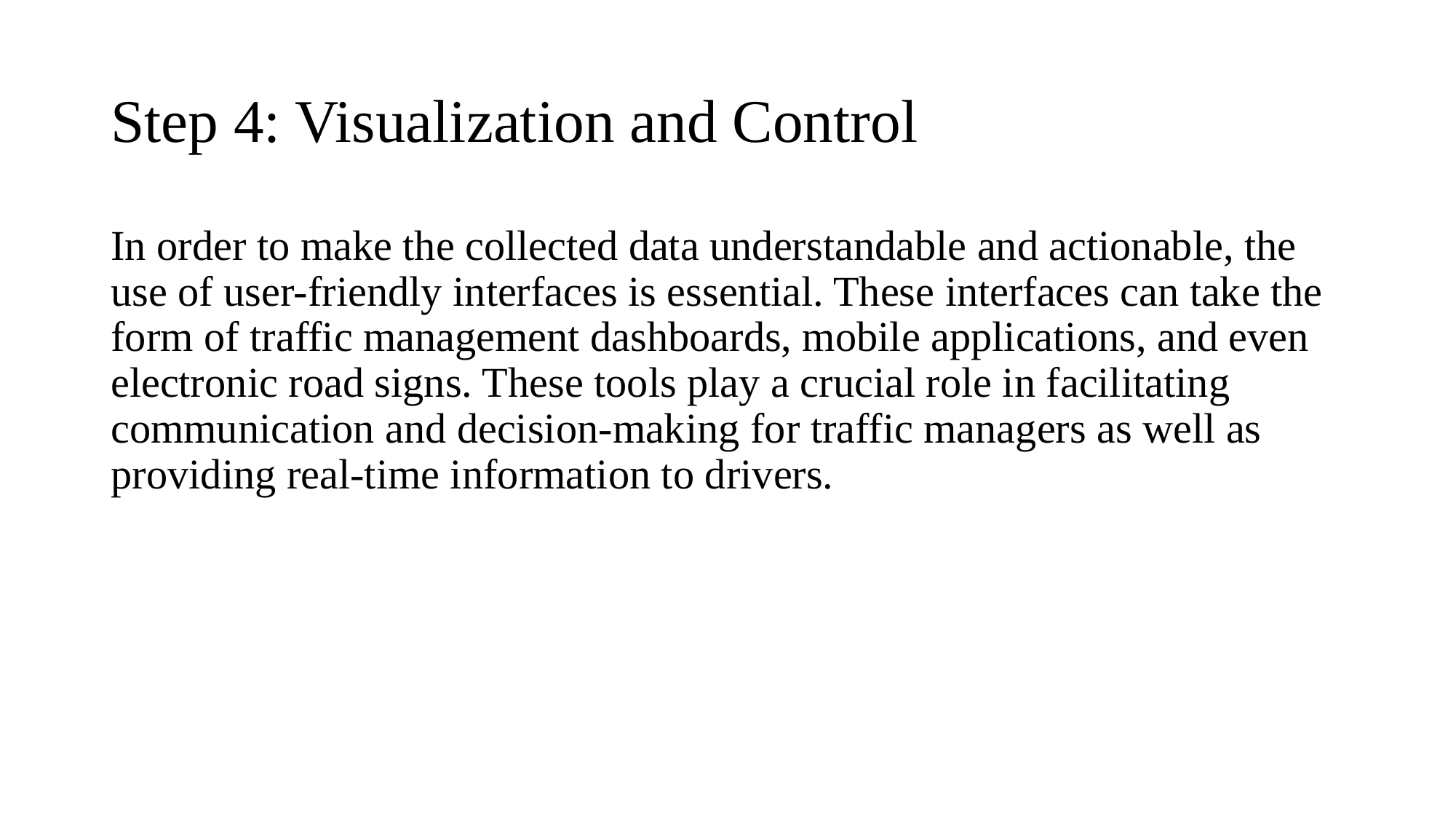

# Step 4: Visualization and Control
In order to make the collected data understandable and actionable, the use of user-friendly interfaces is essential. These interfaces can take the form of traffic management dashboards, mobile applications, and even electronic road signs. These tools play a crucial role in facilitating communication and decision-making for traffic managers as well as providing real-time information to drivers.